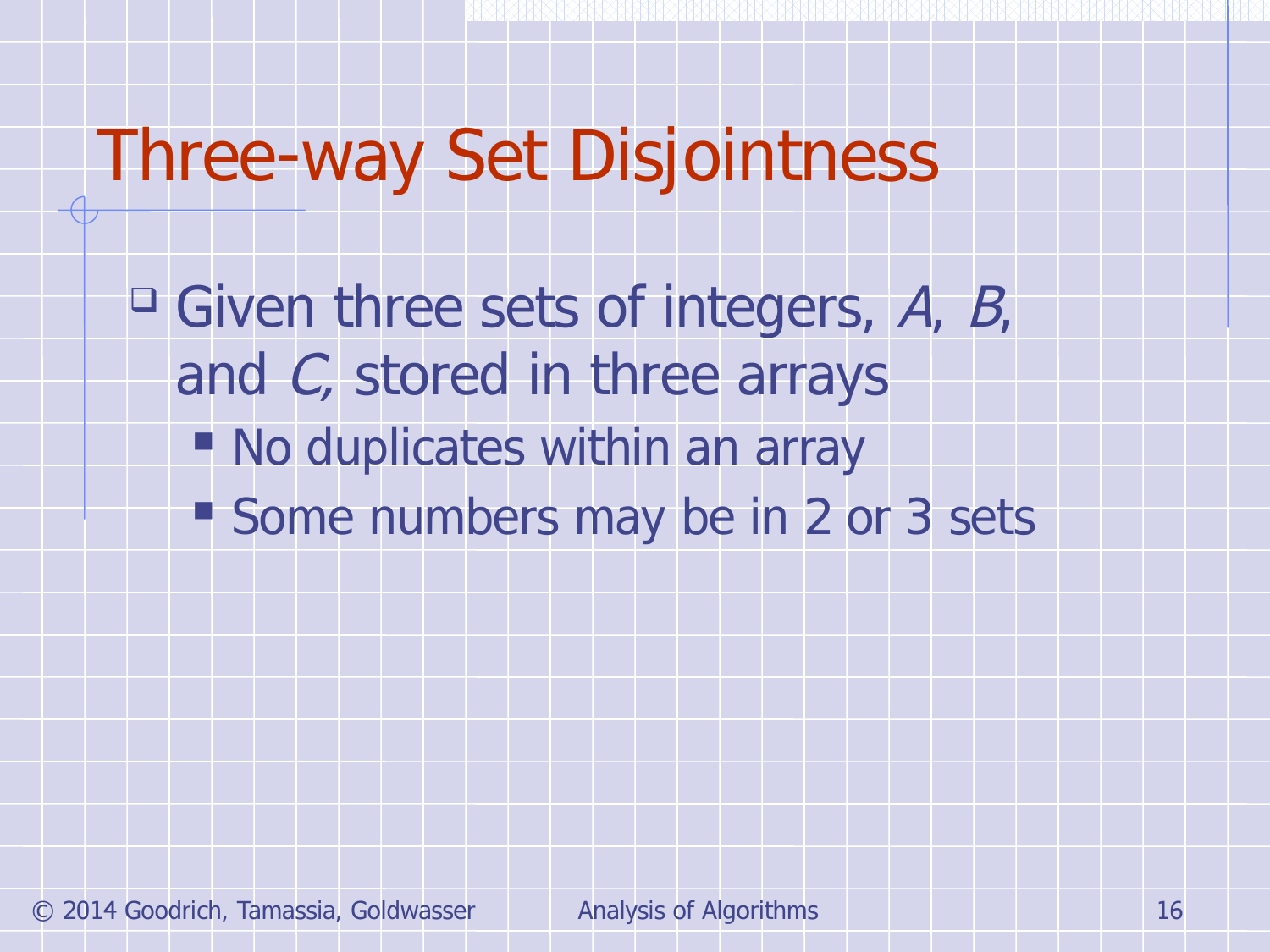

# Three-way Set Disjointness
Given three sets of integers, A, B, and C, stored in three arrays
No duplicates within an array
Some numbers may be in 2 or 3 sets

© 2014 Goodrich, Tamassia, Goldwasser
Analysis of Algorithms
16